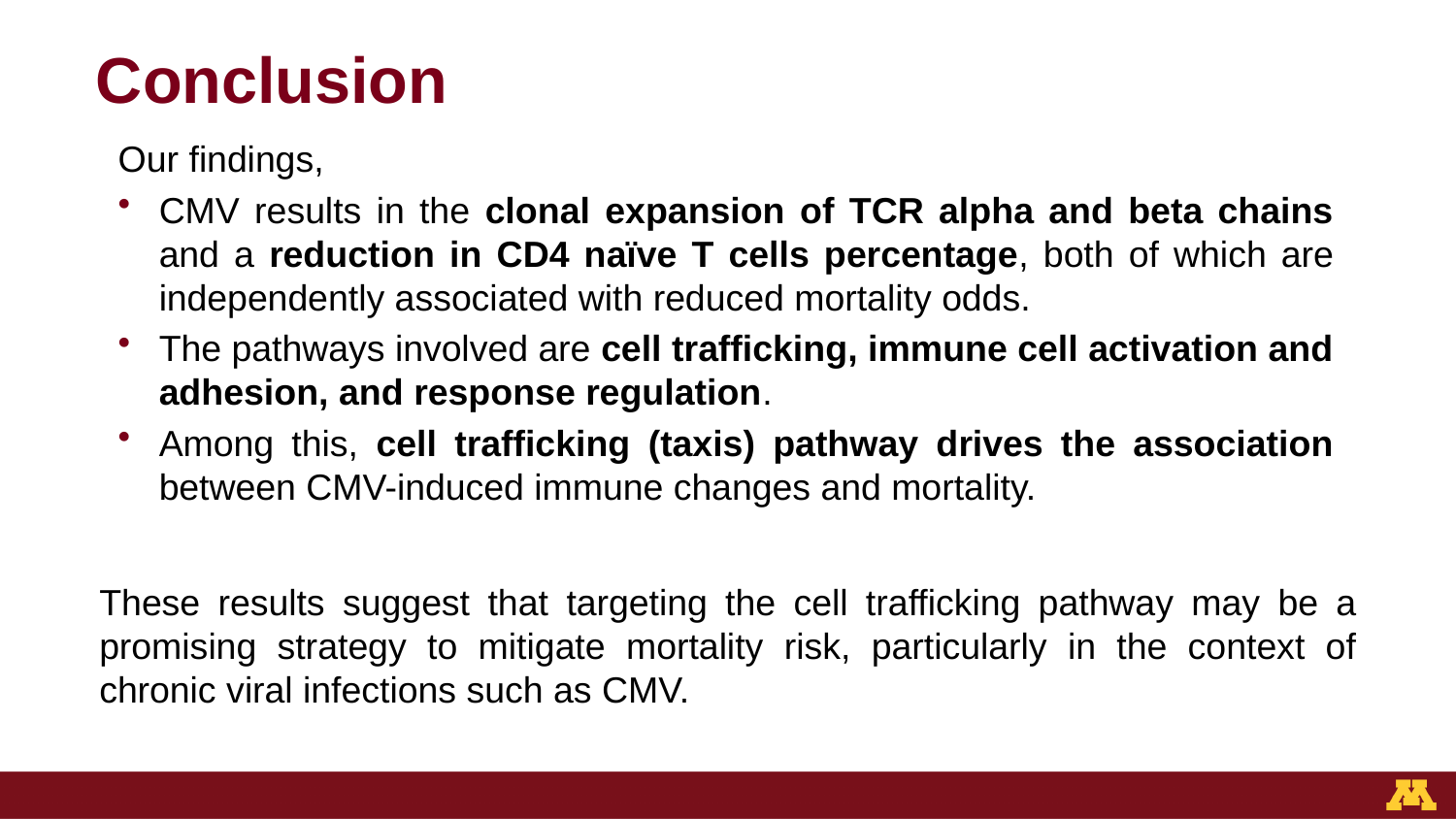

# Conclusion
Our findings,
CMV results in the clonal expansion of TCR alpha and beta chains and a reduction in CD4 naïve T cells percentage, both of which are independently associated with reduced mortality odds.
The pathways involved are cell trafficking, immune cell activation and adhesion, and response regulation.
Among this, cell trafficking (taxis) pathway drives the association between CMV-induced immune changes and mortality.
These results suggest that targeting the cell trafficking pathway may be a promising strategy to mitigate mortality risk, particularly in the context of chronic viral infections such as CMV.